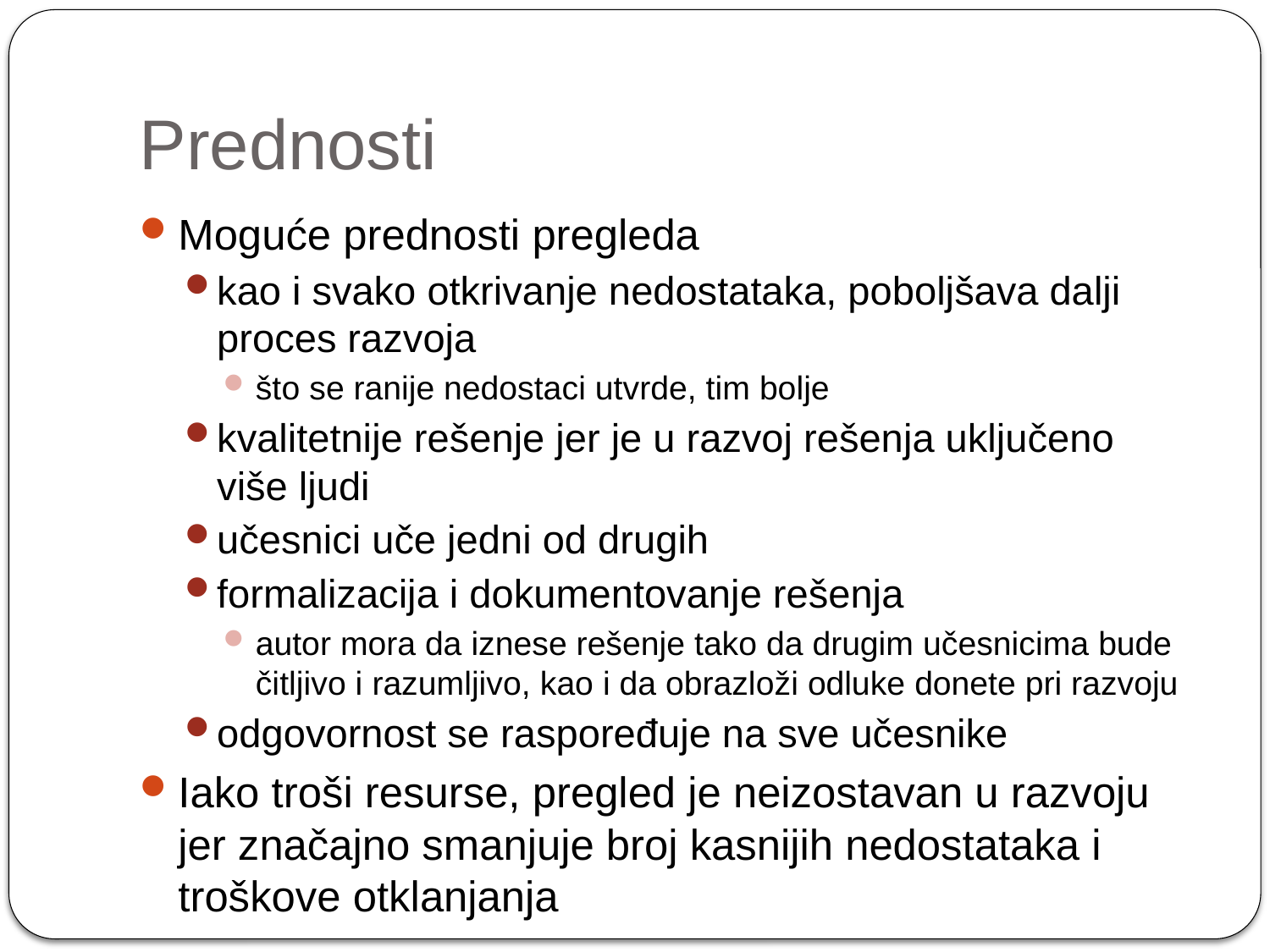

# Prednosti
Moguće prednosti pregleda
kao i svako otkrivanje nedostataka, poboljšava dalji proces razvoja
što se ranije nedostaci utvrde, tim bolje
kvalitetnije rešenje jer je u razvoj rešenja uključeno više ljudi
učesnici uče jedni od drugih
formalizacija i dokumentovanje rešenja
autor mora da iznese rešenje tako da drugim učesnicima bude čitljivo i razumljivo, kao i da obrazloži odluke donete pri razvoju
odgovornost se raspoređuje na sve učesnike
Iako troši resurse, pregled je neizostavan u razvoju jer značajno smanjuje broj kasnijih nedostataka i troškove otklanjanja